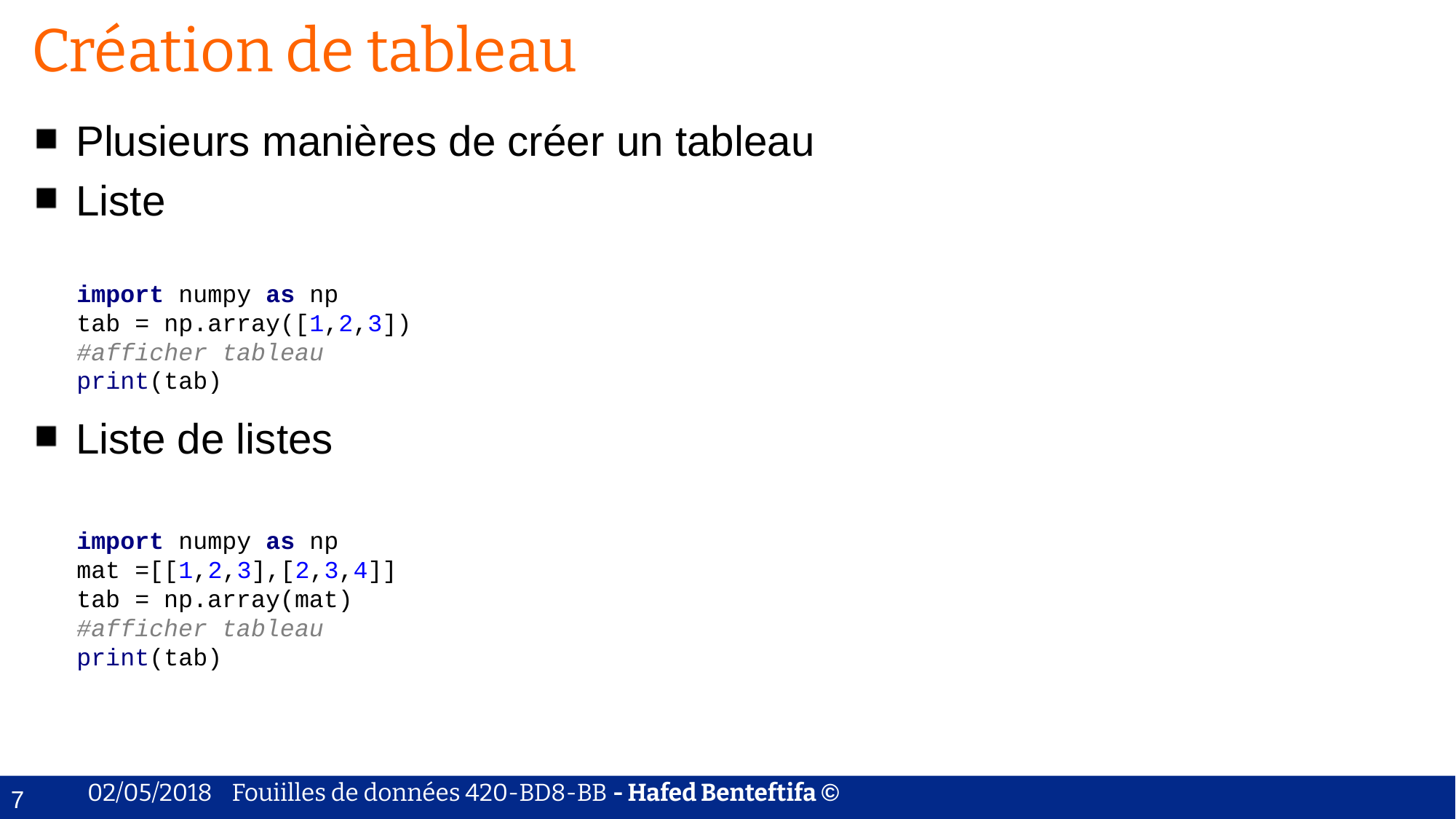

# Création de tableau
Plusieurs manières de créer un tableau
Liste

Liste de listes
import numpy as np
tab = np.array([1,2,3])
#afficher tableau
print(tab)
import numpy as np
mat =[[1,2,3],[2,3,4]]
tab = np.array(mat)
#afficher tableau
print(tab)